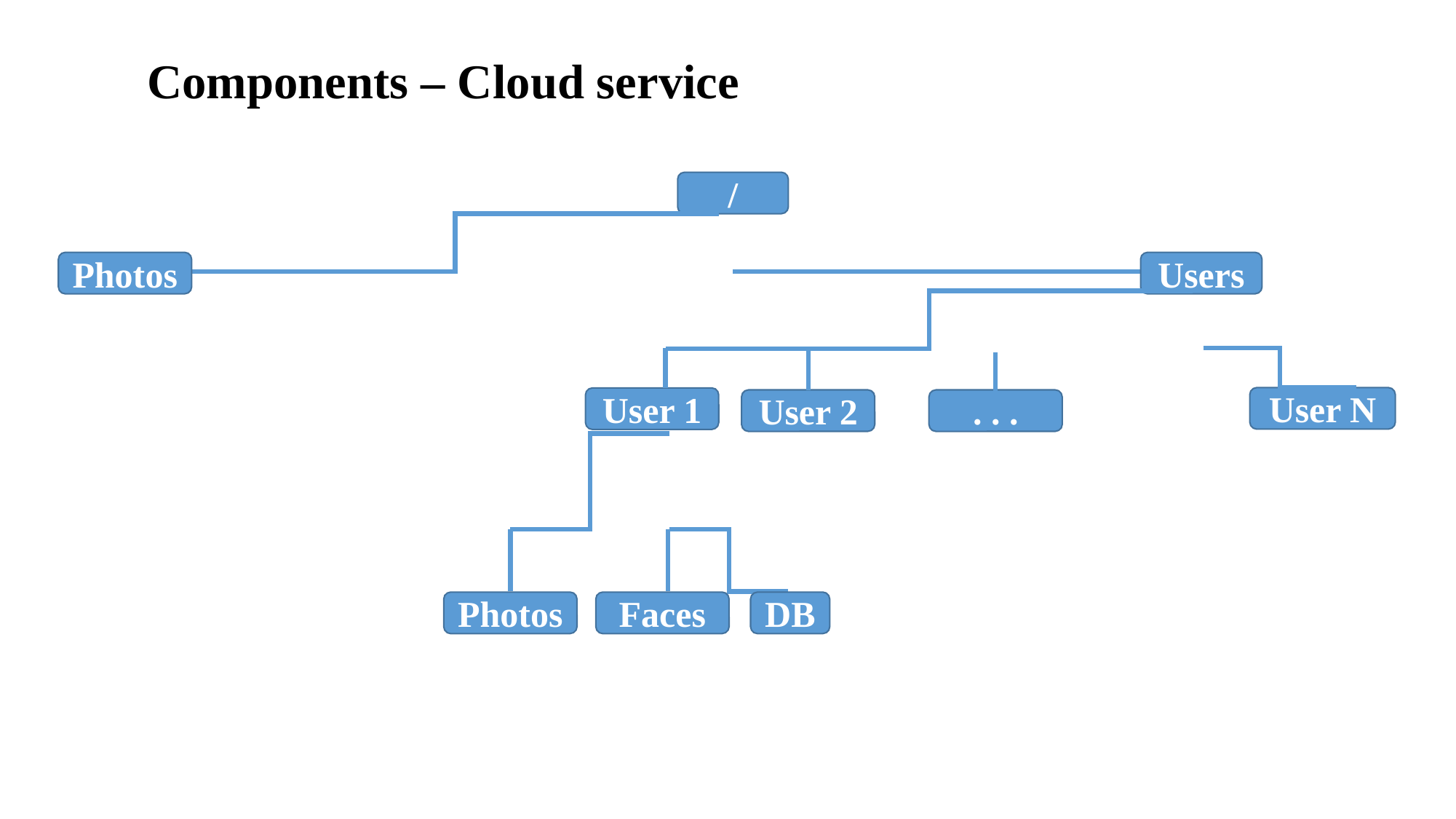

Components – Cloud service
/
Photos
Users
User N
User 1
User 2
. . .
Photos
Faces
DB